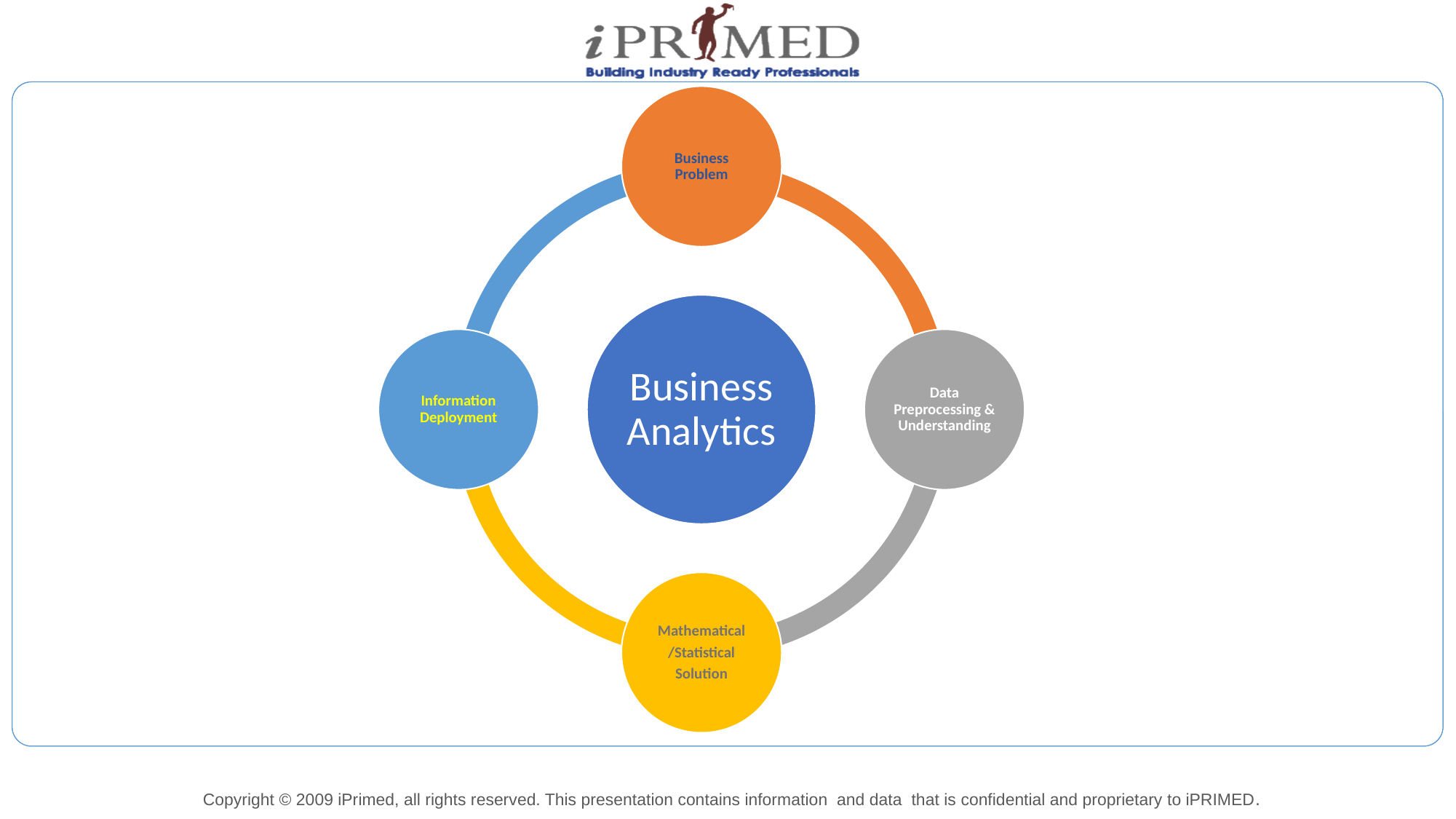

Business Analytics
Business Problem
Data Preprocessing & Understanding
Mathematical
/Statistical
Solution
Information Deployment
BUSINESS ANALYTICS